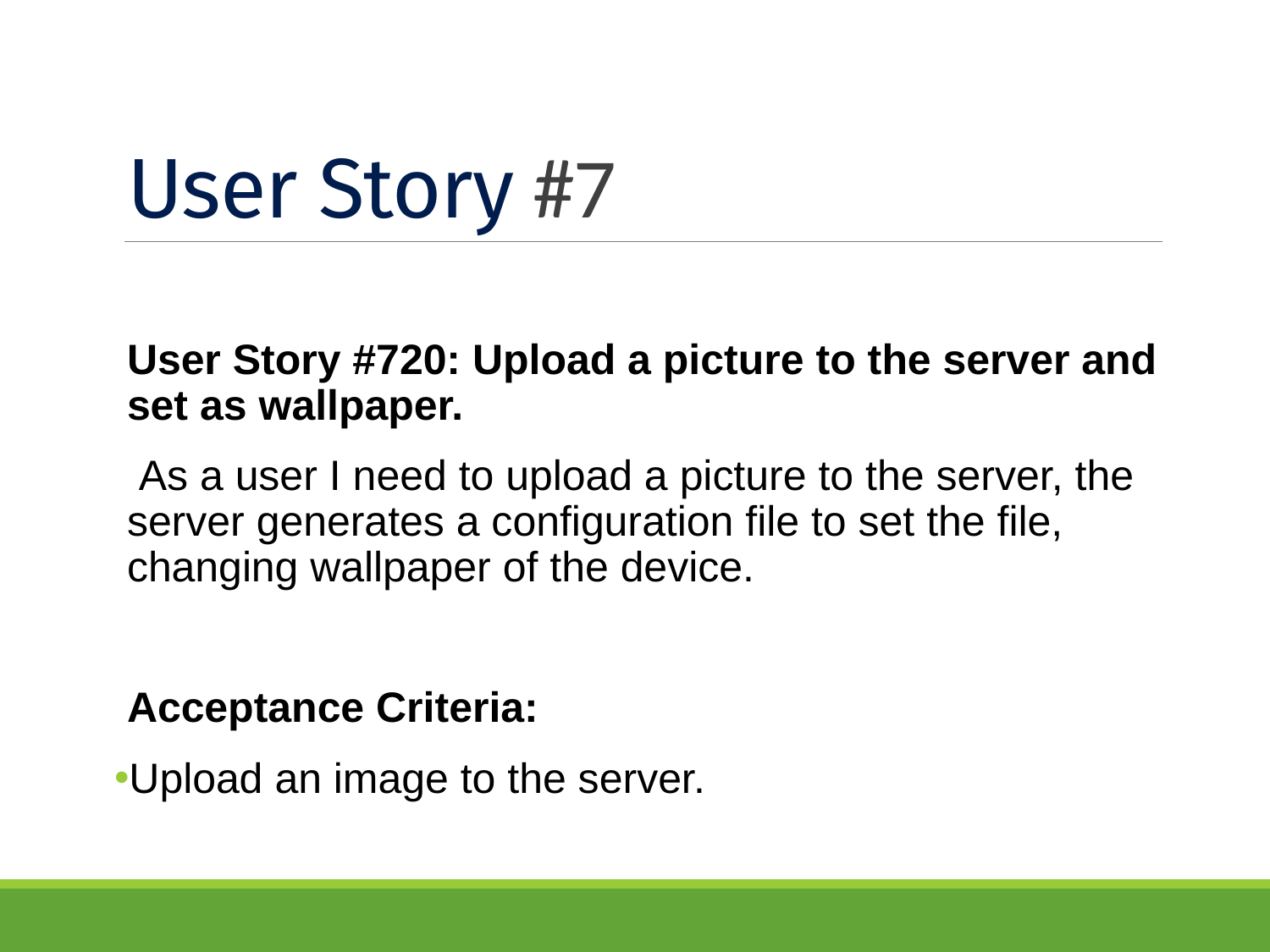

# User Story #7

User Story #720: Upload a picture to the server and set as wallpaper.
 As a user I need to upload a picture to the server, the server generates a configuration file to set the file, changing wallpaper of the device.

Acceptance Criteria:
Upload an image to the server.